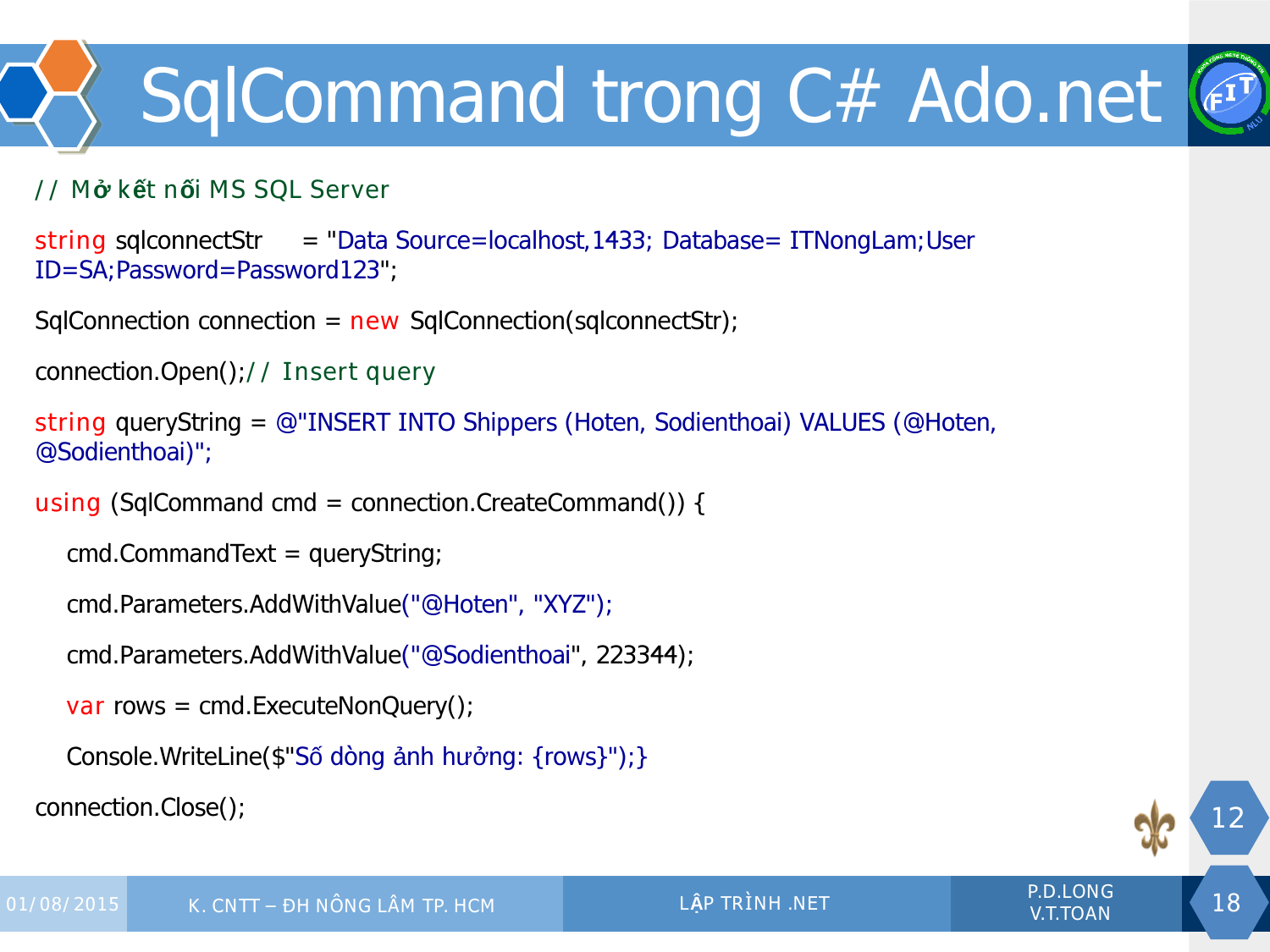

# SqlCommand trong C# Ado.net
// Mở kết nối MS SQL Server
string sqlconnectStr     = "Data Source=localhost,1433; Database= ITNongLam;User ID=SA;Password=Password123";
SqlConnection connection = new SqlConnection(sqlconnectStr);
connection.Open();// Insert query
string queryString = @"INSERT INTO Shippers (Hoten, Sodienthoai) VALUES (@Hoten, @Sodienthoai)";
using (SqlCommand cmd = connection.CreateCommand()) {
    cmd.CommandText = queryString;
    cmd.Parameters.AddWithValue("@Hoten", "XYZ");
    cmd.Parameters.AddWithValue("@Sodienthoai", 223344);
    var rows = cmd.ExecuteNonQuery();
    Console.WriteLine($"Số dòng ảnh hưởng: {rows}");}
connection.Close();
12
01/08/2015
K. CNTT – ĐH NÔNG LÂM TP. HCM